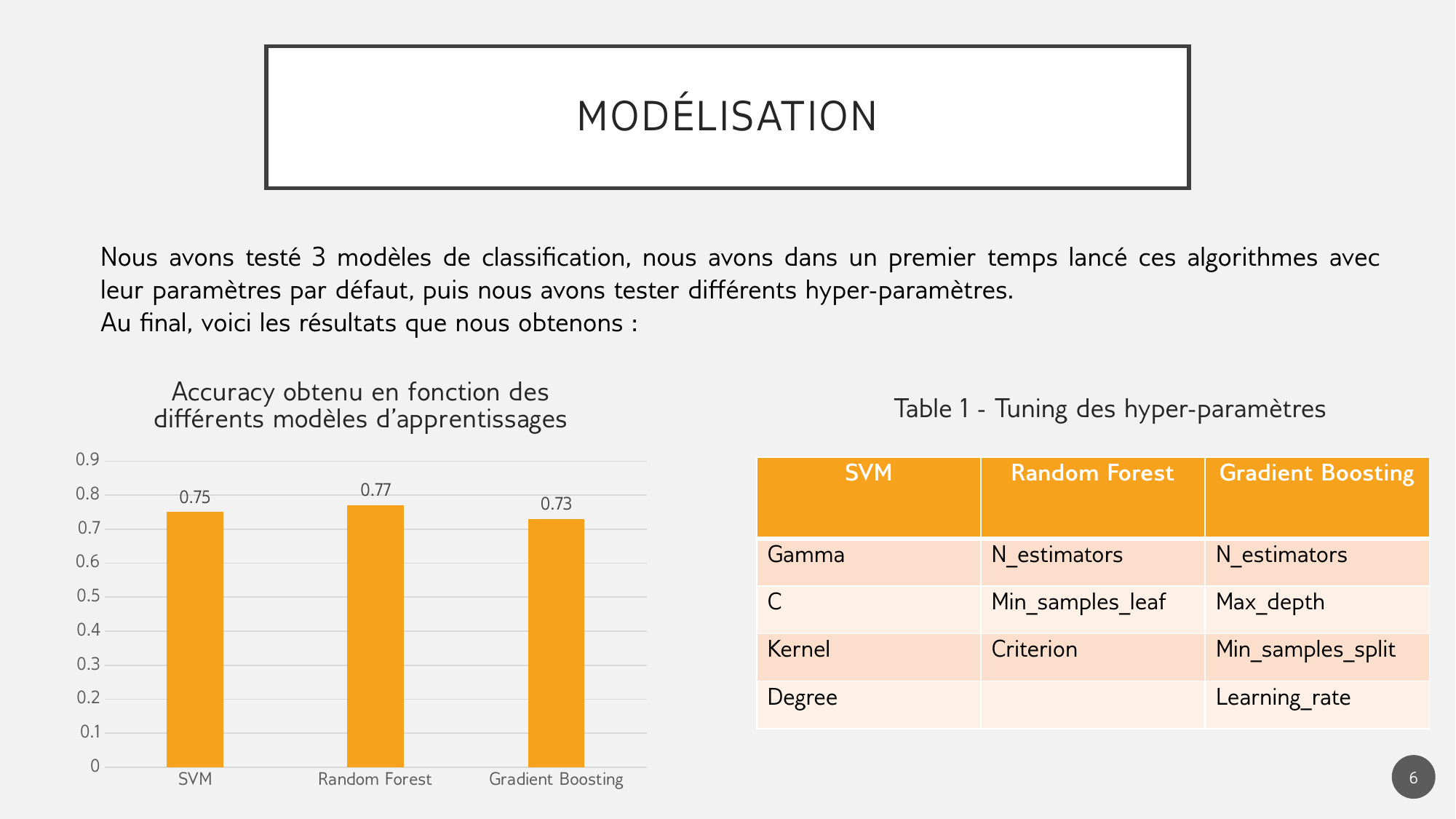

# modélisation
Nous avons testé 3 modèles de classification, nous avons dans un premier temps lancé ces algorithmes avec leur paramètres par défaut, puis nous avons tester différents hyper-paramètres.
Au final, voici les résultats que nous obtenons :

### Chart: Accuracy obtenu en fonction des différents modèles d’apprentissages

| Category | Catégorie 1 |
|---|---|
| SVM | 0.75 |
| Random Forest | 0.77 |
| Gradient Boosting | 0.73 |
Table 1 - Tuning des hyper-paramètres

| SVM | Random Forest | Gradient Boosting |
| --- | --- | --- |
| Gamma | N\_estimators | N\_estimators |
| C | Min\_samples\_leaf | Max\_depth |
| Kernel | Criterion | Min\_samples\_split |
| Degree |  | Learning\_rate |
6